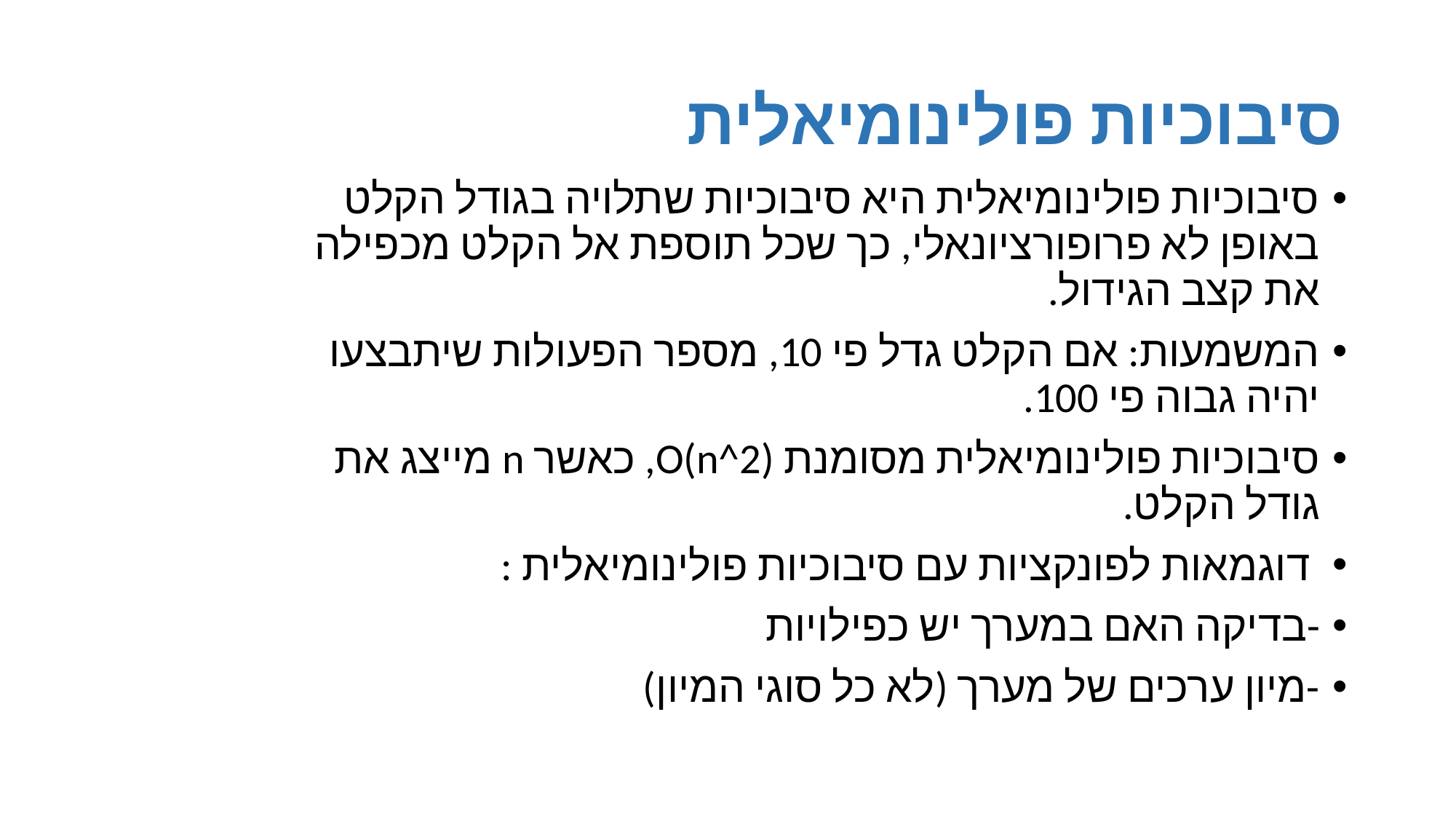

# סיבוכיות פולינומיאלית
סיבוכיות פולינומיאלית היא סיבוכיות שתלויה בגודל הקלט באופן לא פרופורציונאלי, כך שכל תוספת אל הקלט מכפילה את קצב הגידול.
המשמעות: אם הקלט גדל פי 10, מספר הפעולות שיתבצעו יהיה גבוה פי 100.
סיבוכיות פולינומיאלית מסומנת O(n^2), כאשר n מייצג את גודל הקלט.
 דוגמאות לפונקציות עם סיבוכיות פולינומיאלית :
-בדיקה האם במערך יש כפילויות
-מיון ערכים של מערך (לא כל סוגי המיון)